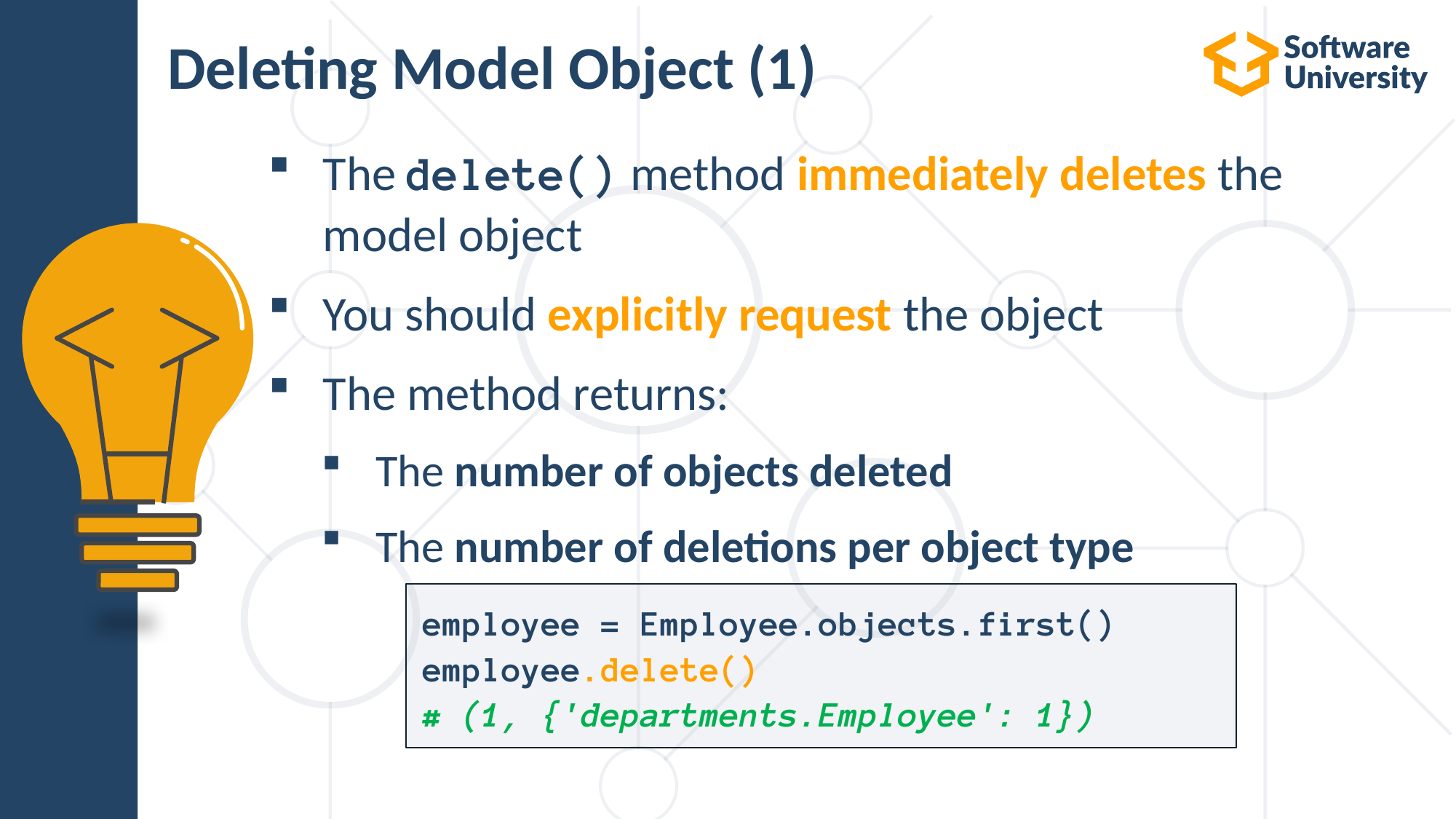

# Deleting Model Object (1)
The delete() method immediately deletes the model object
You should explicitly request the object
The method returns:
The number of objects deleted
The number of deletions per object type
employee = Employee.objects.first()
employee.delete()
# (1, {'departments.Employee': 1})